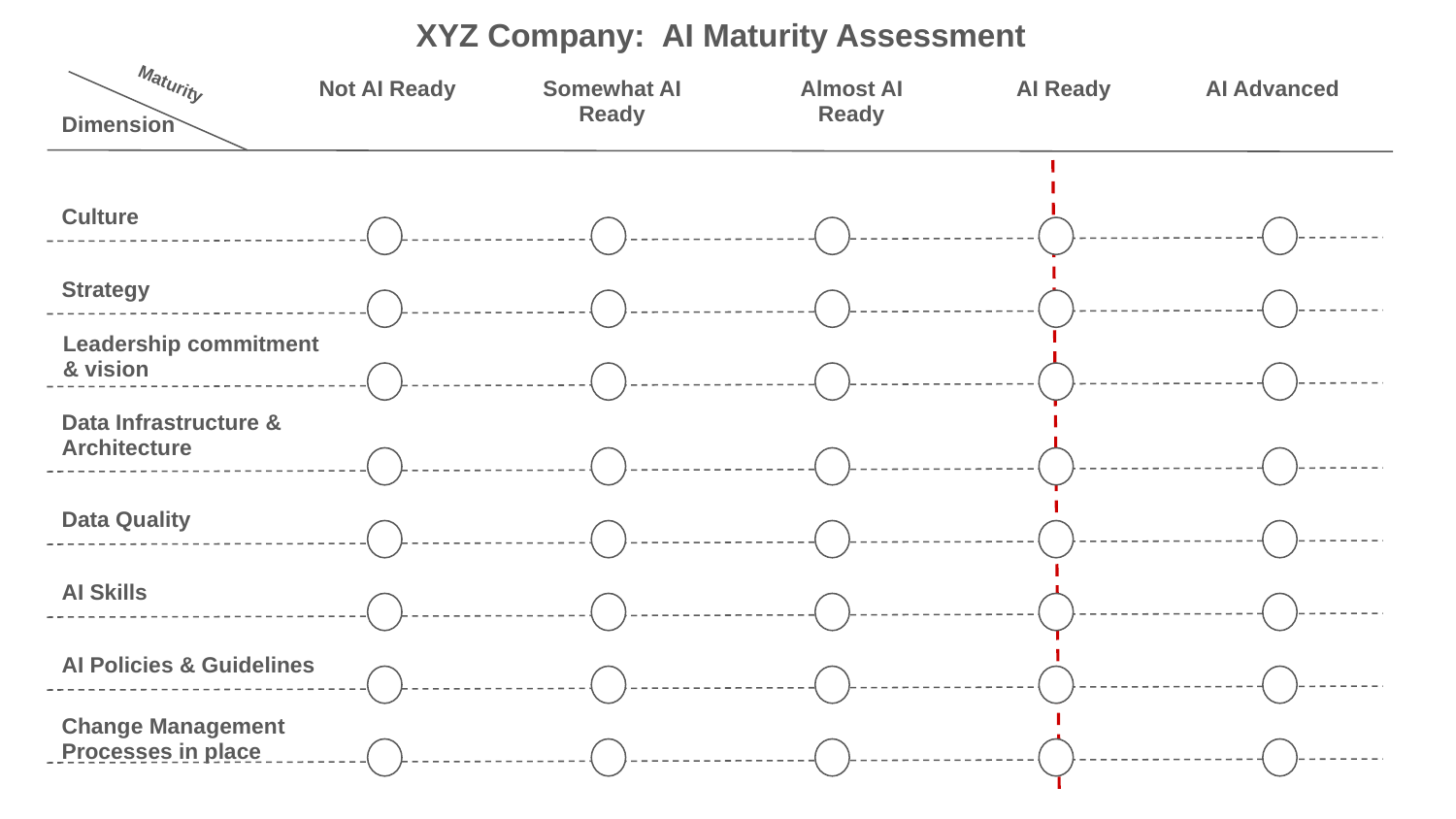

XYZ Company:  AI Maturity Assessment
Not AI Ready
Somewhat AI Ready
Almost AI Ready
AI Ready
AI Advanced
Maturity
Dimension
Culture

Strategy

Leadership commitment & vision

Data Infrastructure & Architecture

Data Quality

AI Skills

AI Policies & Guidelines

Change Management Processes in place